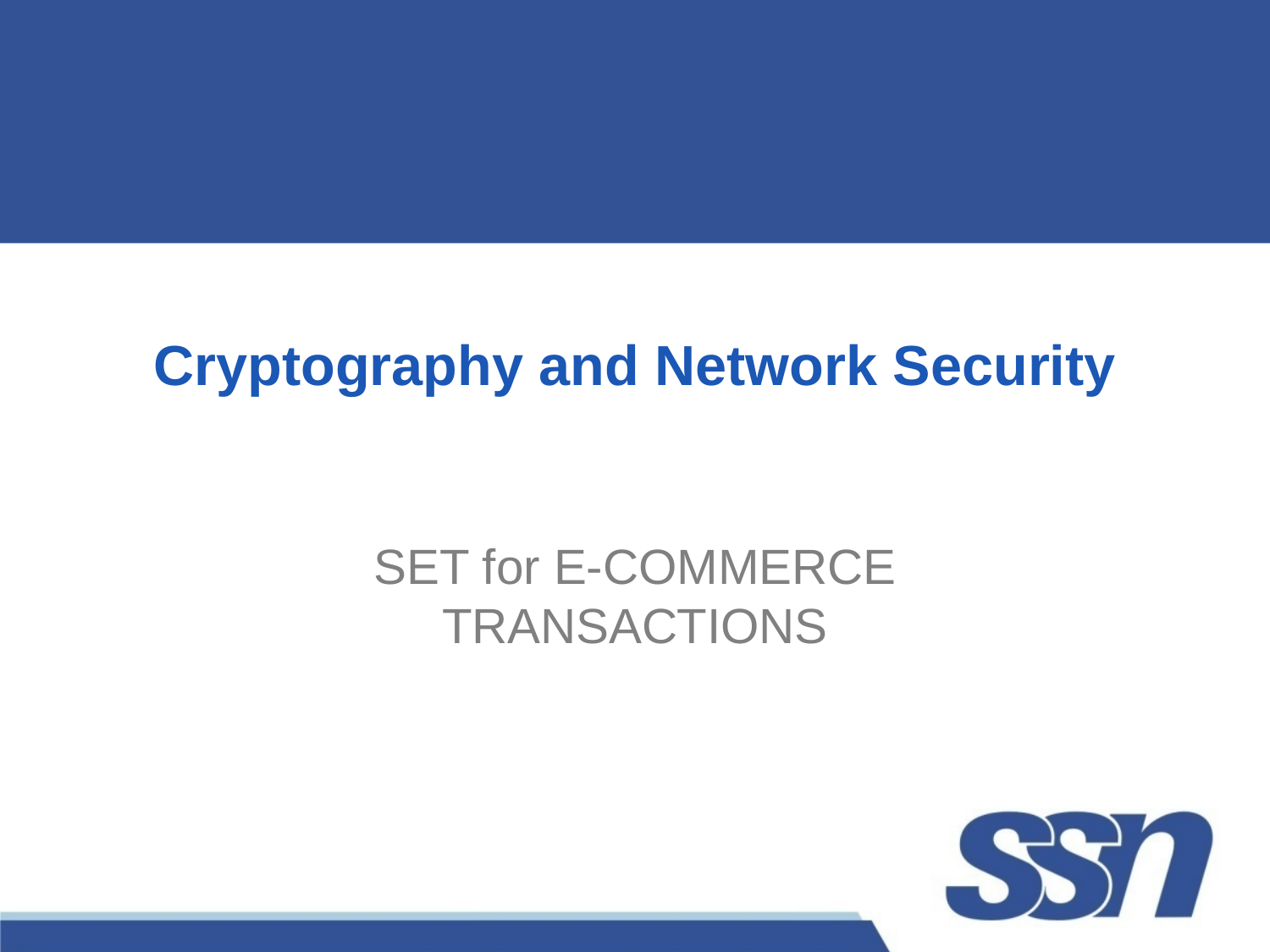

# Cryptography and Network Security
SET for E-COMMERCE TRANSACTIONS